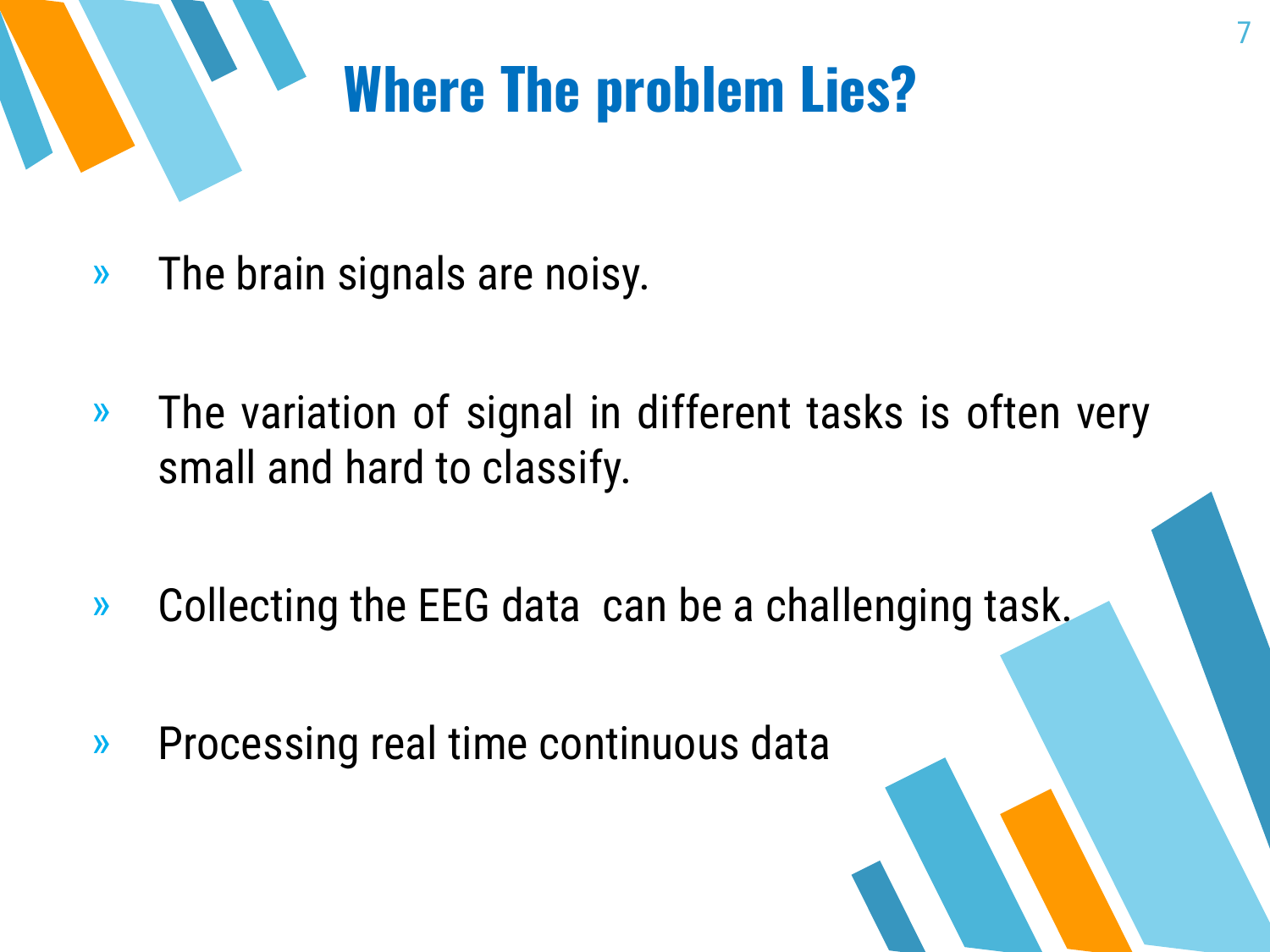

7
# Where The problem Lies?
The brain signals are noisy.

The variation of signal in different tasks is often very small and hard to classify.

Collecting the EEG data  can be a challenging task.

Processing real time continuous data